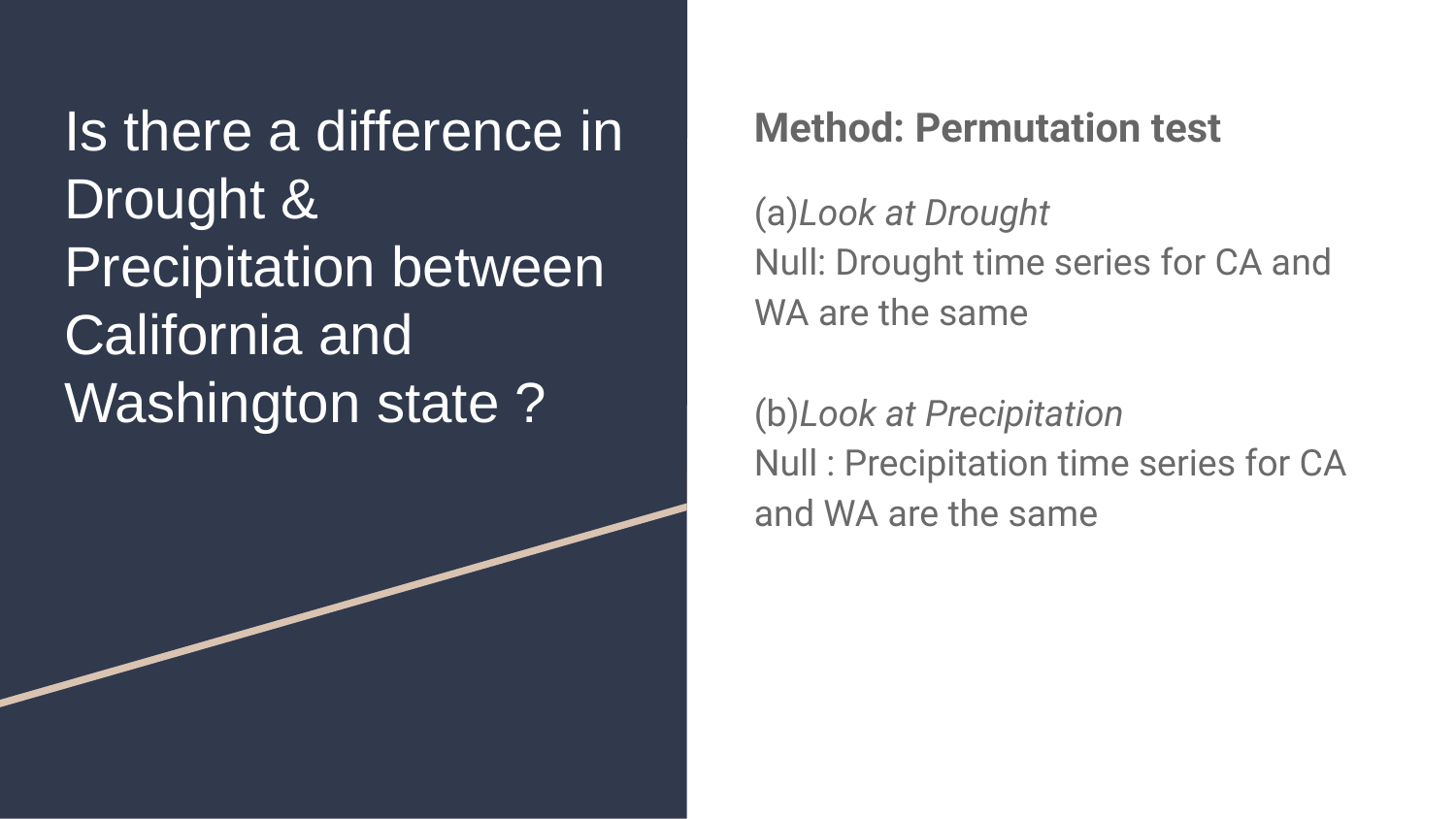

# Is there a difference in Drought & Precipitation between California and Washington state ?
Method: Permutation test
(a)Look at Drought
Null: Drought time series for CA and WA are the same

(b)Look at Precipitation
Null : Precipitation time series for CA and WA are the same